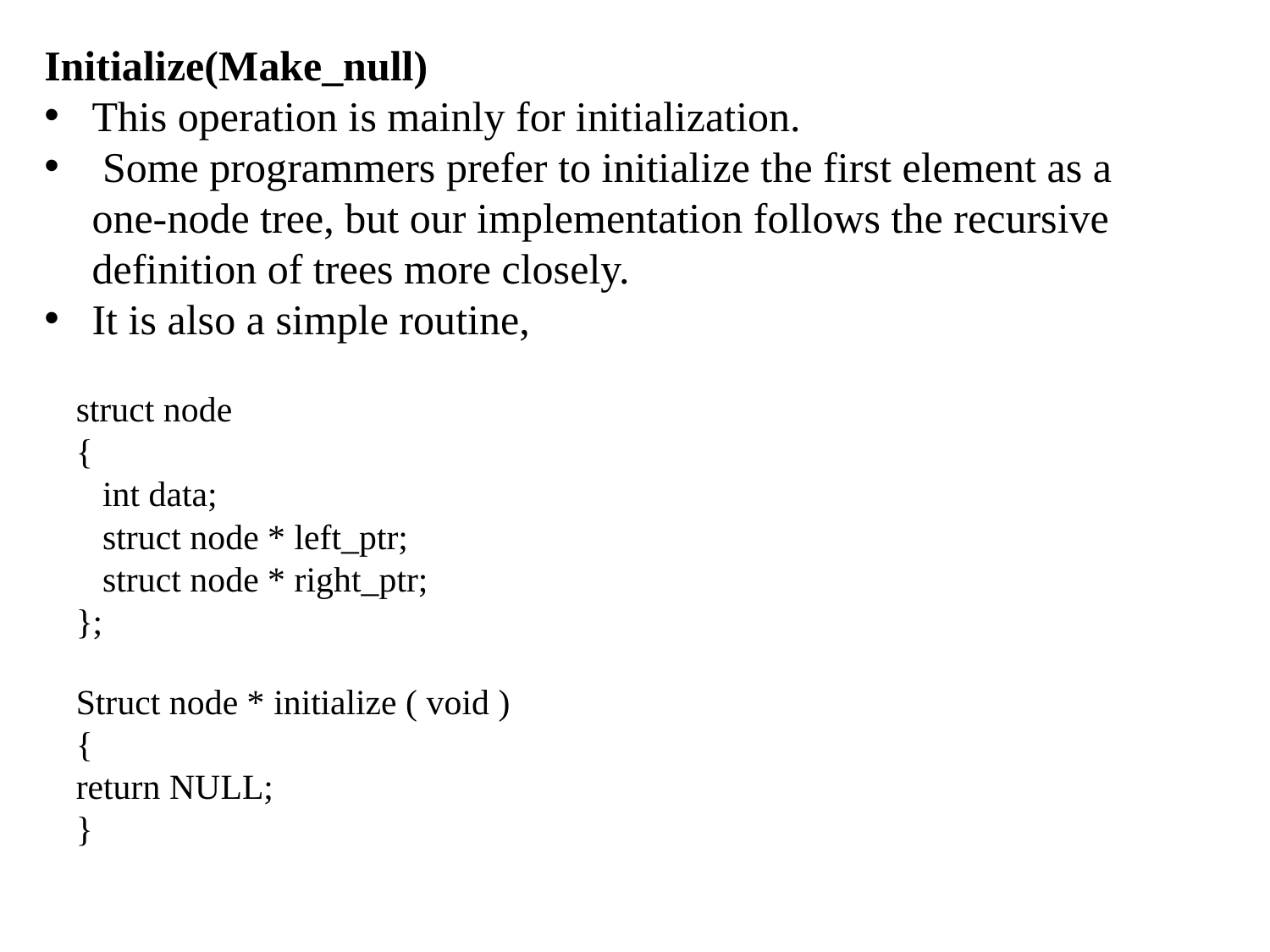

Initialize(Make_null)
This operation is mainly for initialization.
 Some programmers prefer to initialize the first element as a one-node tree, but our implementation follows the recursive definition of trees more closely.
It is also a simple routine,
struct node
{
   int data;
   struct node * left_ptr;
   struct node * right_ptr;
};

Struct node * initialize ( void )
{
return NULL;
}